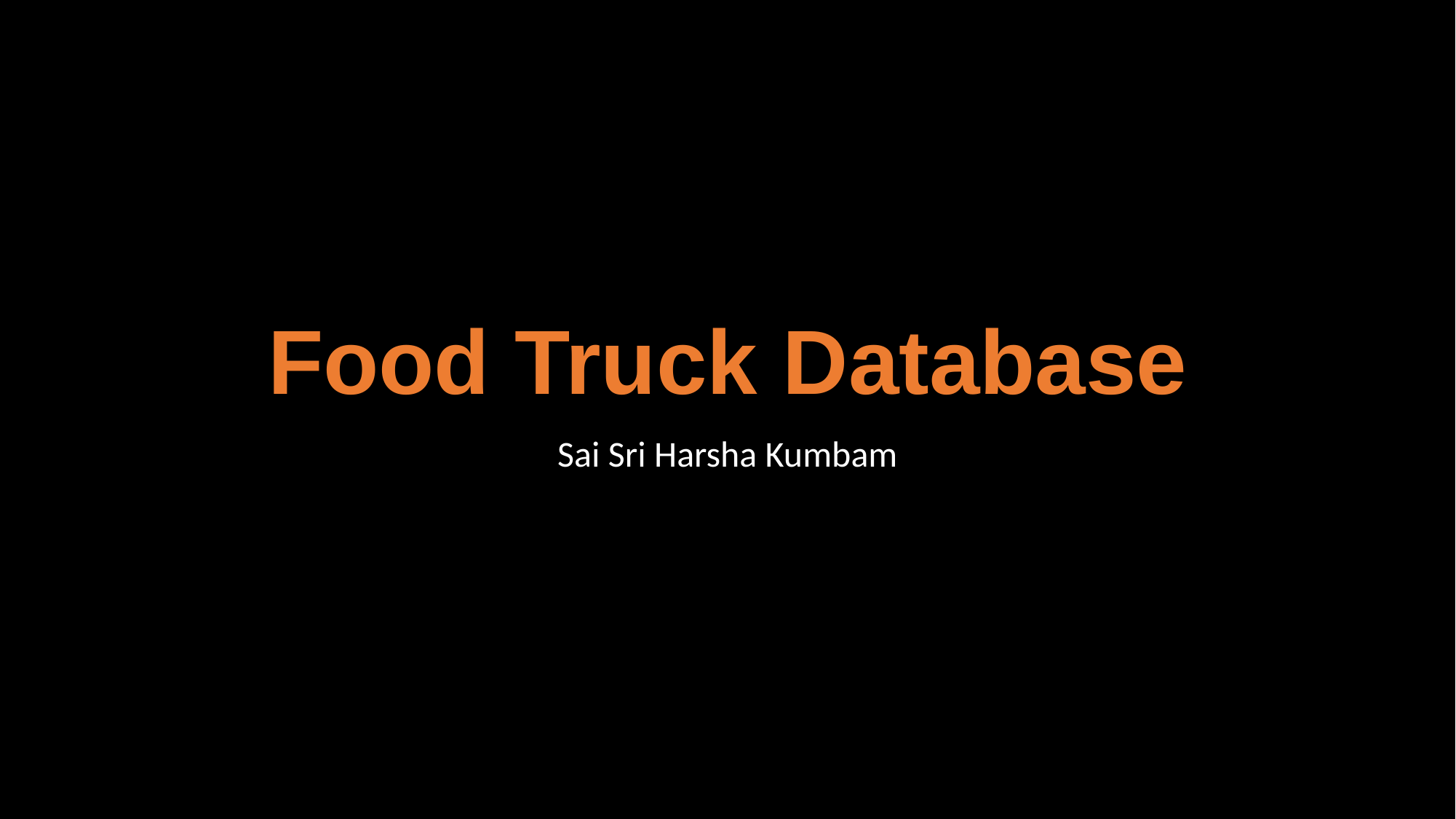

# Food Truck Database
Sai Sri Harsha Kumbam